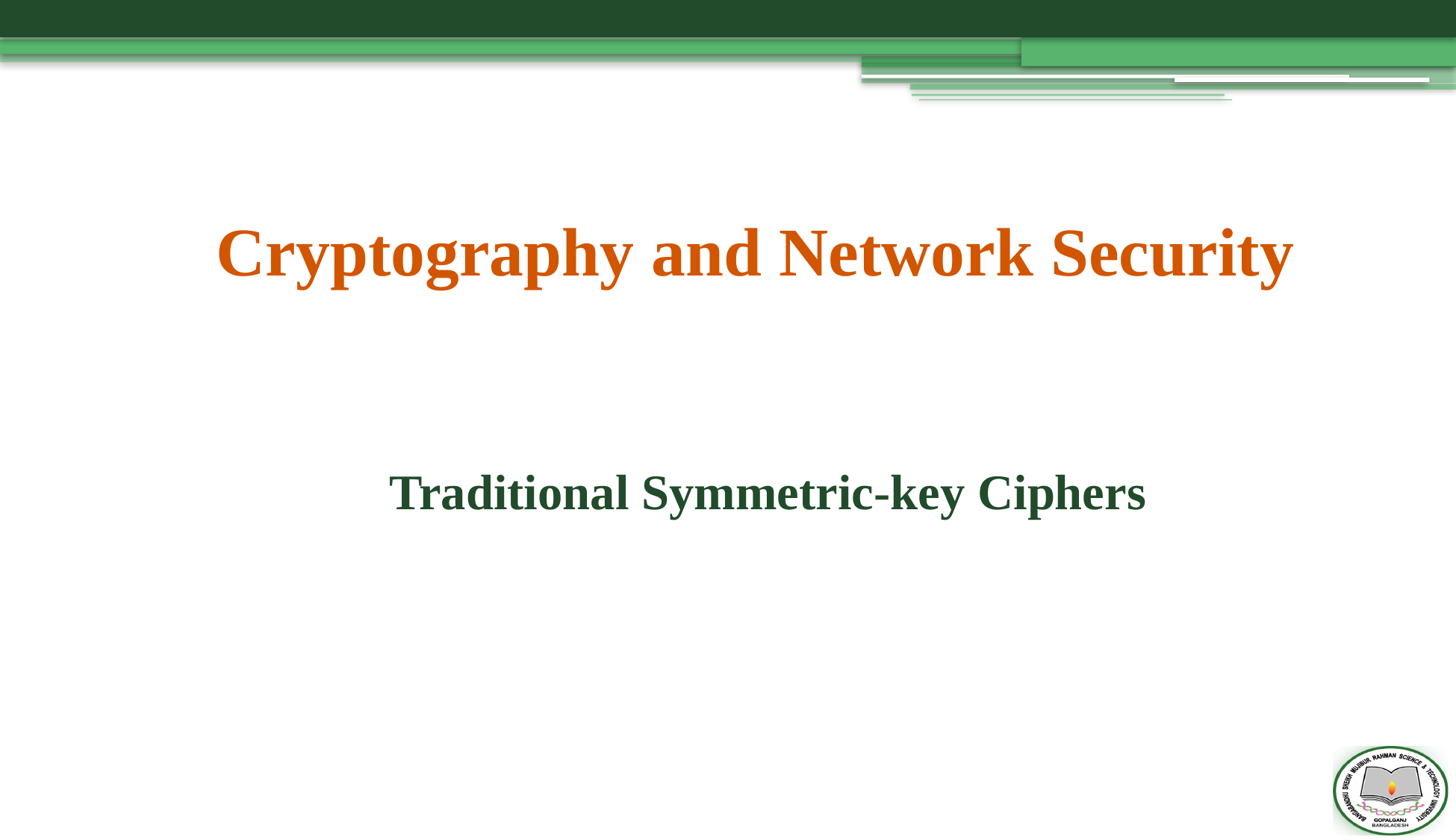

# Cryptography and Network Security
Traditional Symmetric-key Ciphers